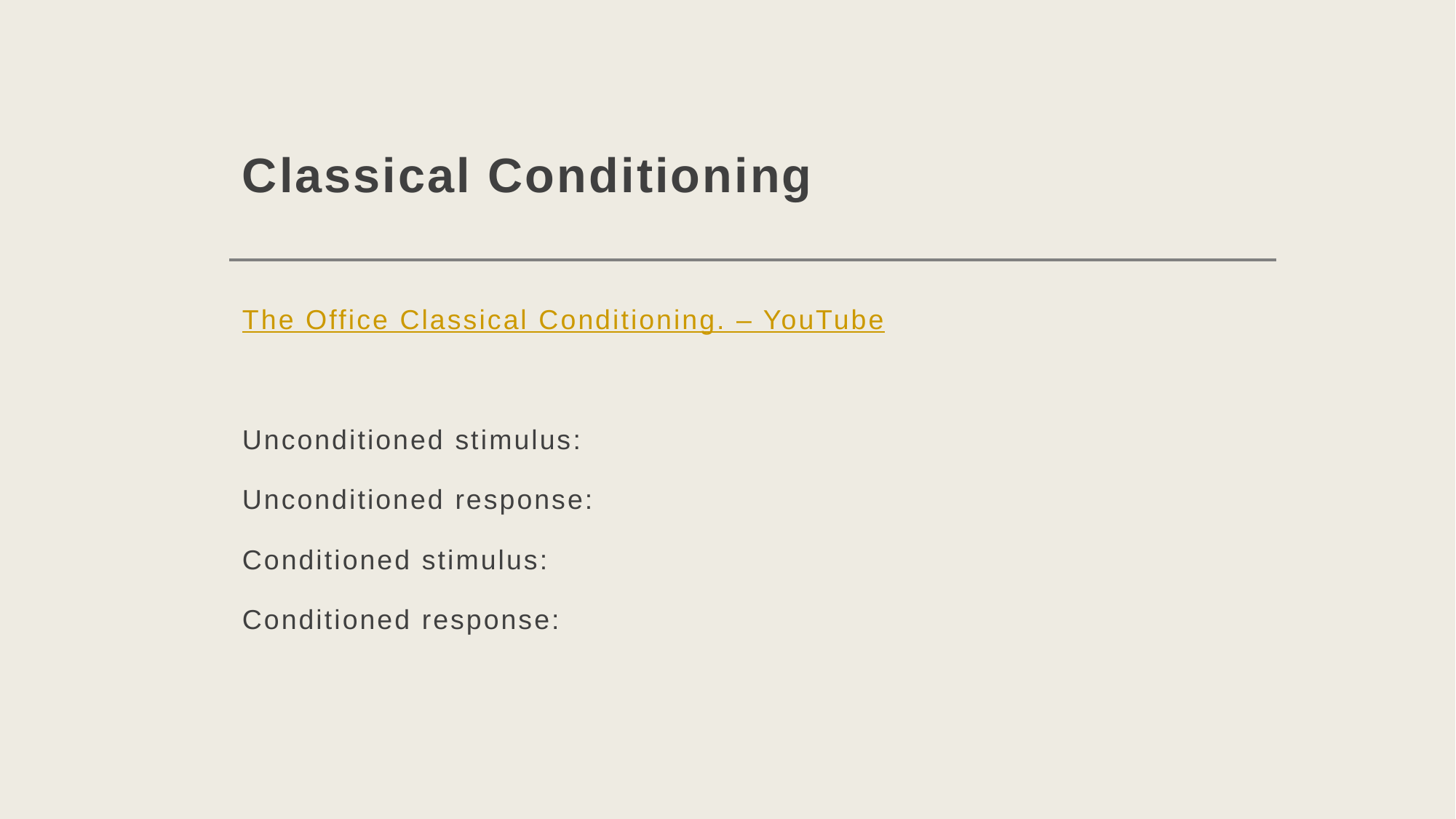

# Classical Conditioning
The Office Classical Conditioning. – YouTube

Unconditioned stimulus:
Unconditioned response:
Conditioned stimulus:
Conditioned response: